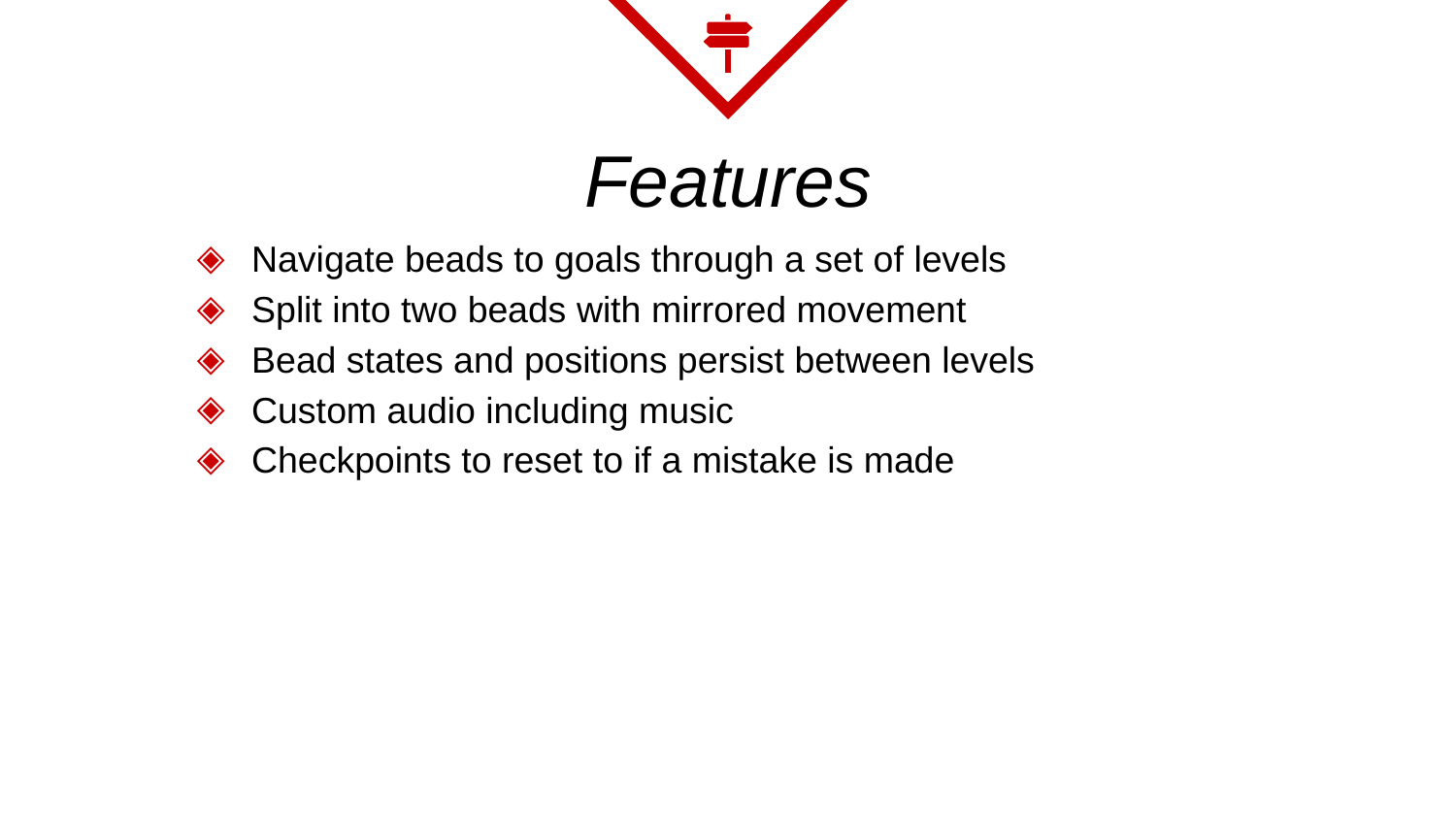

# Features
Navigate beads to goals through a set of levels
Split into two beads with mirrored movement
Bead states and positions persist between levels
Custom audio including music
Checkpoints to reset to if a mistake is made